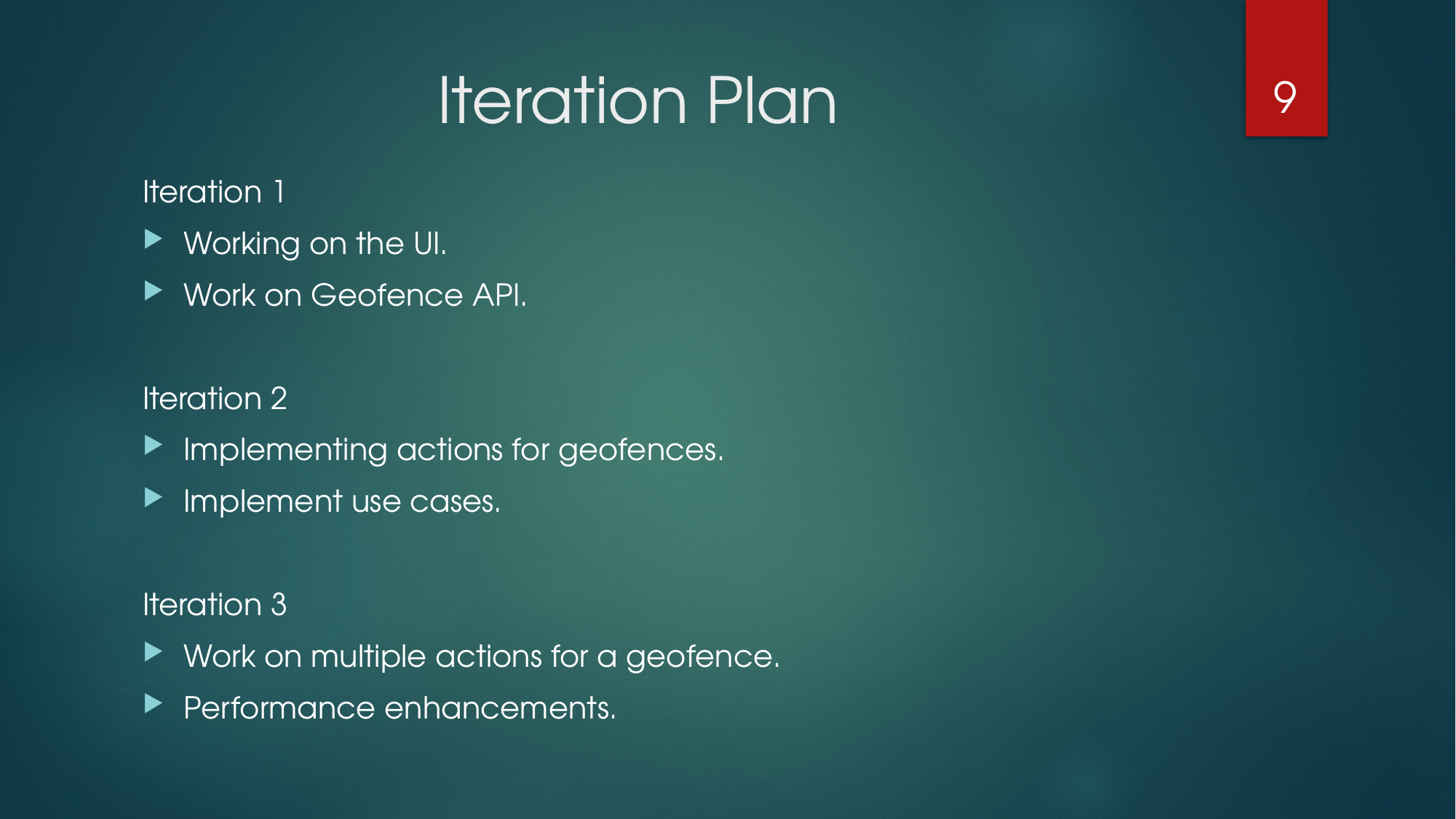

9
# Iteration Plan
Iteration 1
Working on the UI.
Work on Geofence API.

Iteration 2
Implementing actions for geofences.
Implement use cases.

Iteration 3
Work on multiple actions for a geofence.
Performance enhancements.